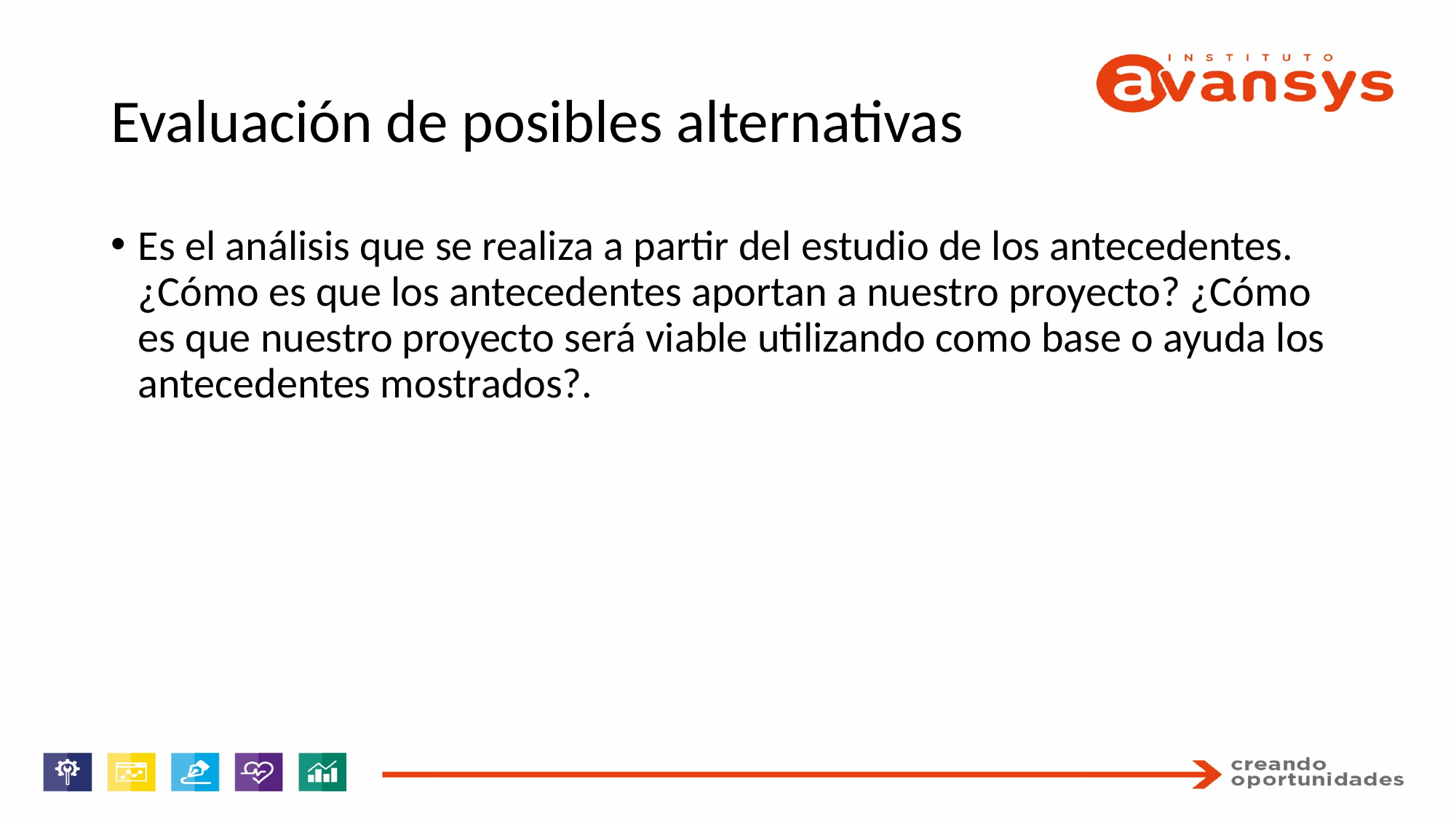

# Evaluación de posibles alternativas
Es el análisis que se realiza a partir del estudio de los antecedentes. ¿Cómo es que los antecedentes aportan a nuestro proyecto? ¿Cómo es que nuestro proyecto será viable utilizando como base o ayuda los antecedentes mostrados?.